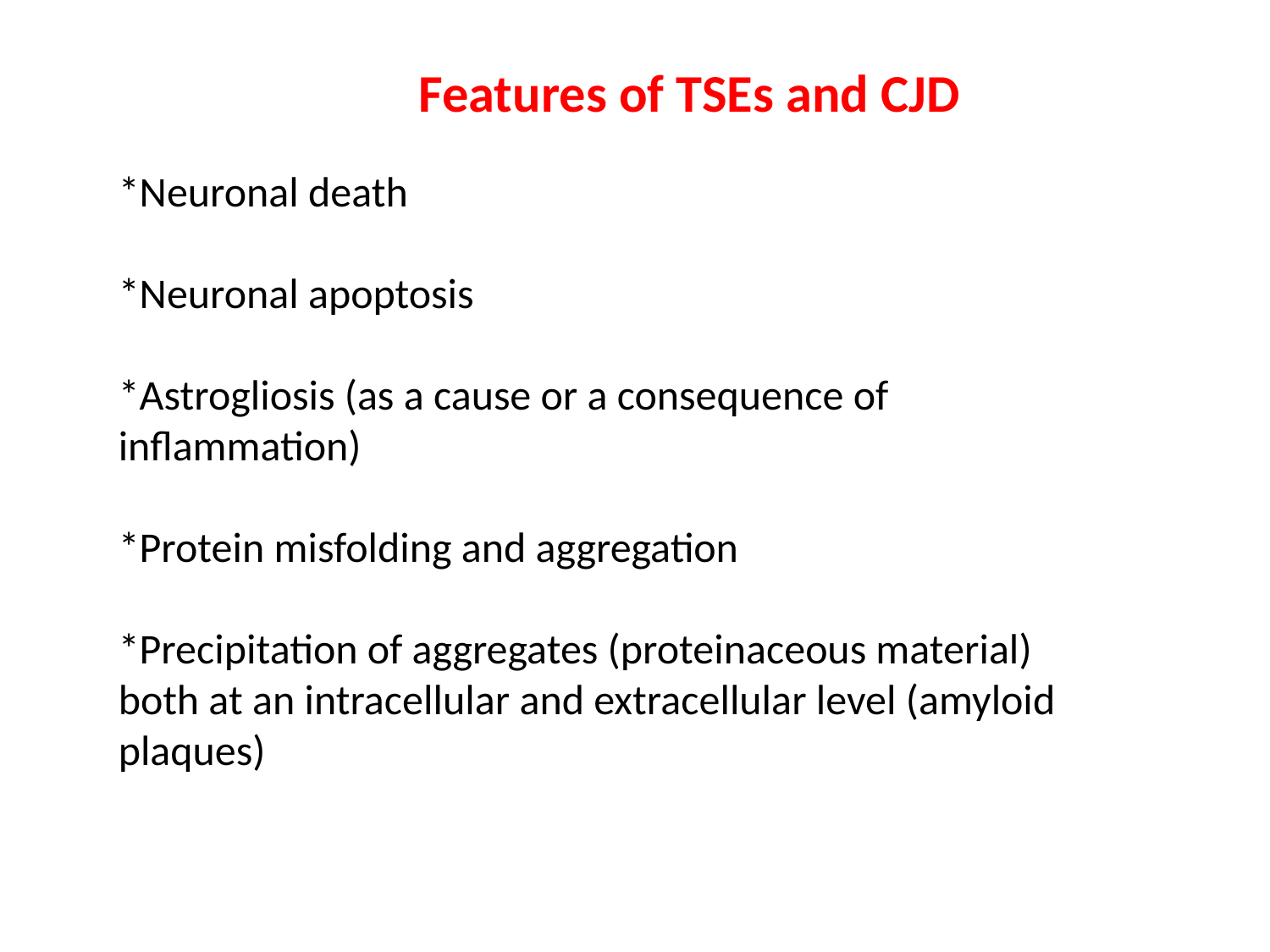

Features of TSEs and CJD
*Neuronal death

*Neuronal apoptosis

*Astrogliosis (as a cause or a consequence of inflammation)

*Protein misfolding and aggregation

*Precipitation of aggregates (proteinaceous material) both at an intracellular and extracellular level (amyloid plaques)